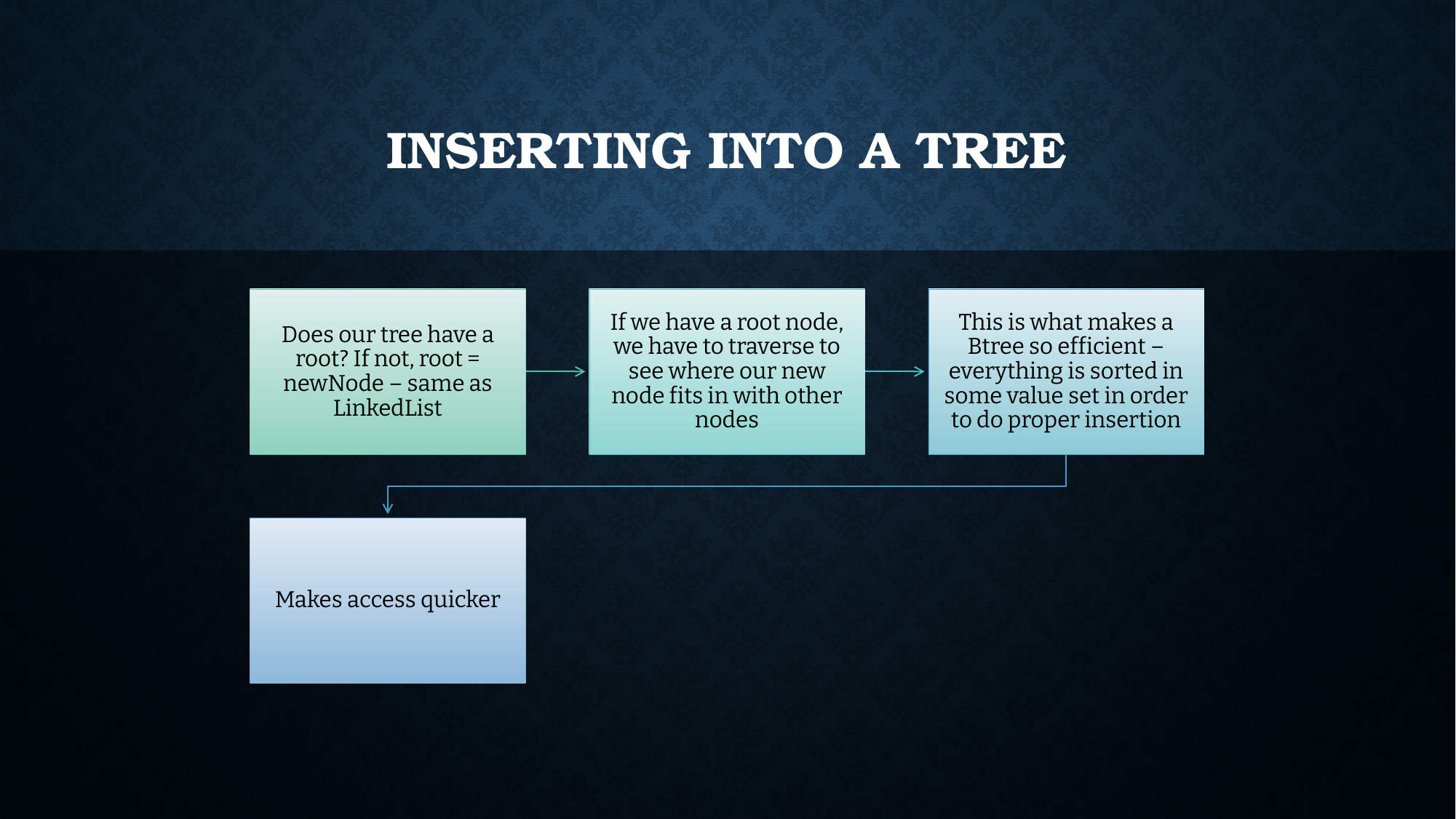

# Inserting into a tree

Does our tree have a root? If not, root = newNode – same as LinkedList

If we have a root node, we have to traverse to see where our new node fits in with other nodes

This is what makes a Btree so efficient – everything is sorted in some value set in order to do proper insertion
Makes access quicker